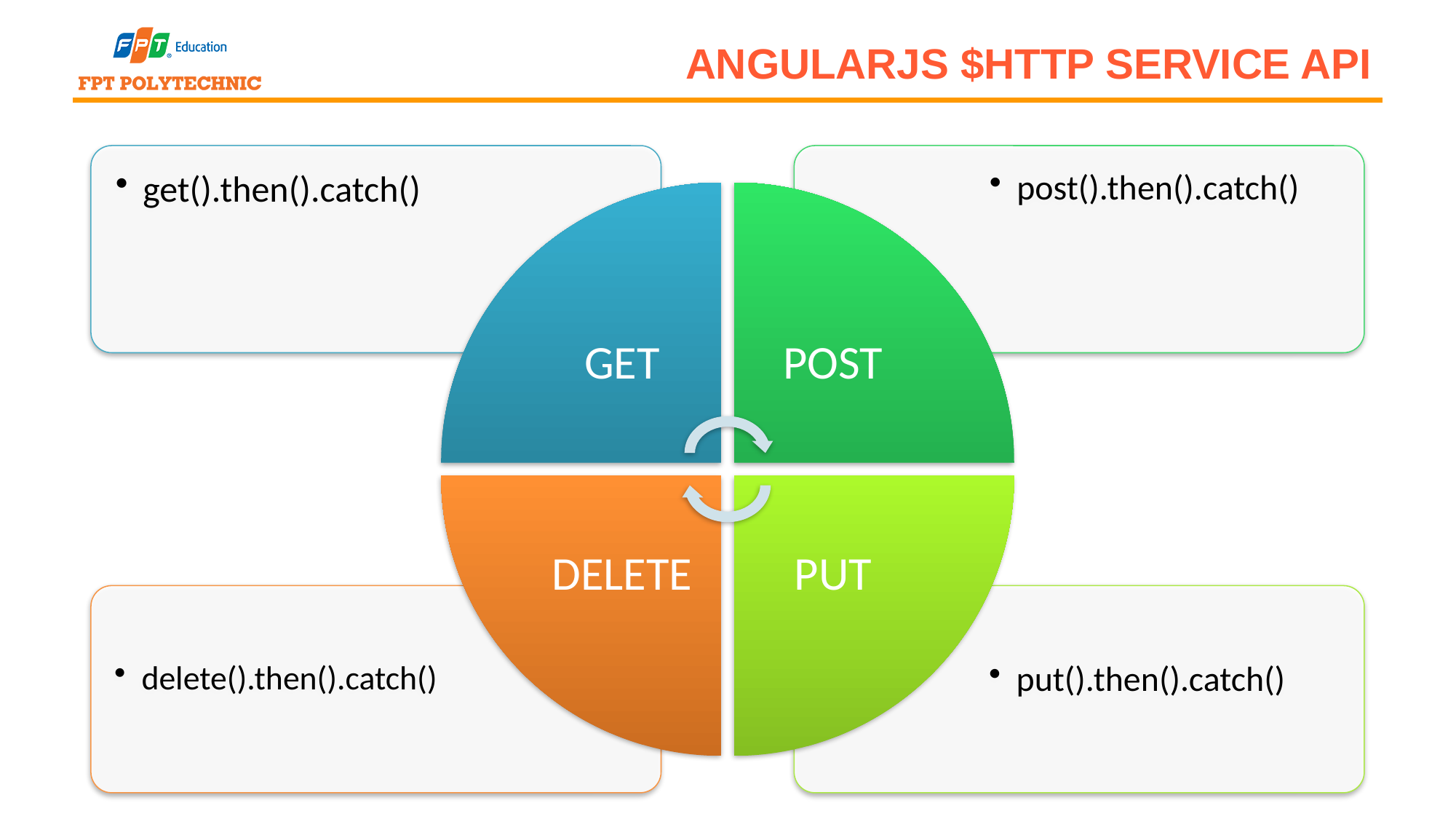

# AngularJS $http Service API
put().then().catch()
delete().then().catch()
post().then().catch()
get().then().catch()
GET
POST
PUT
DELETE